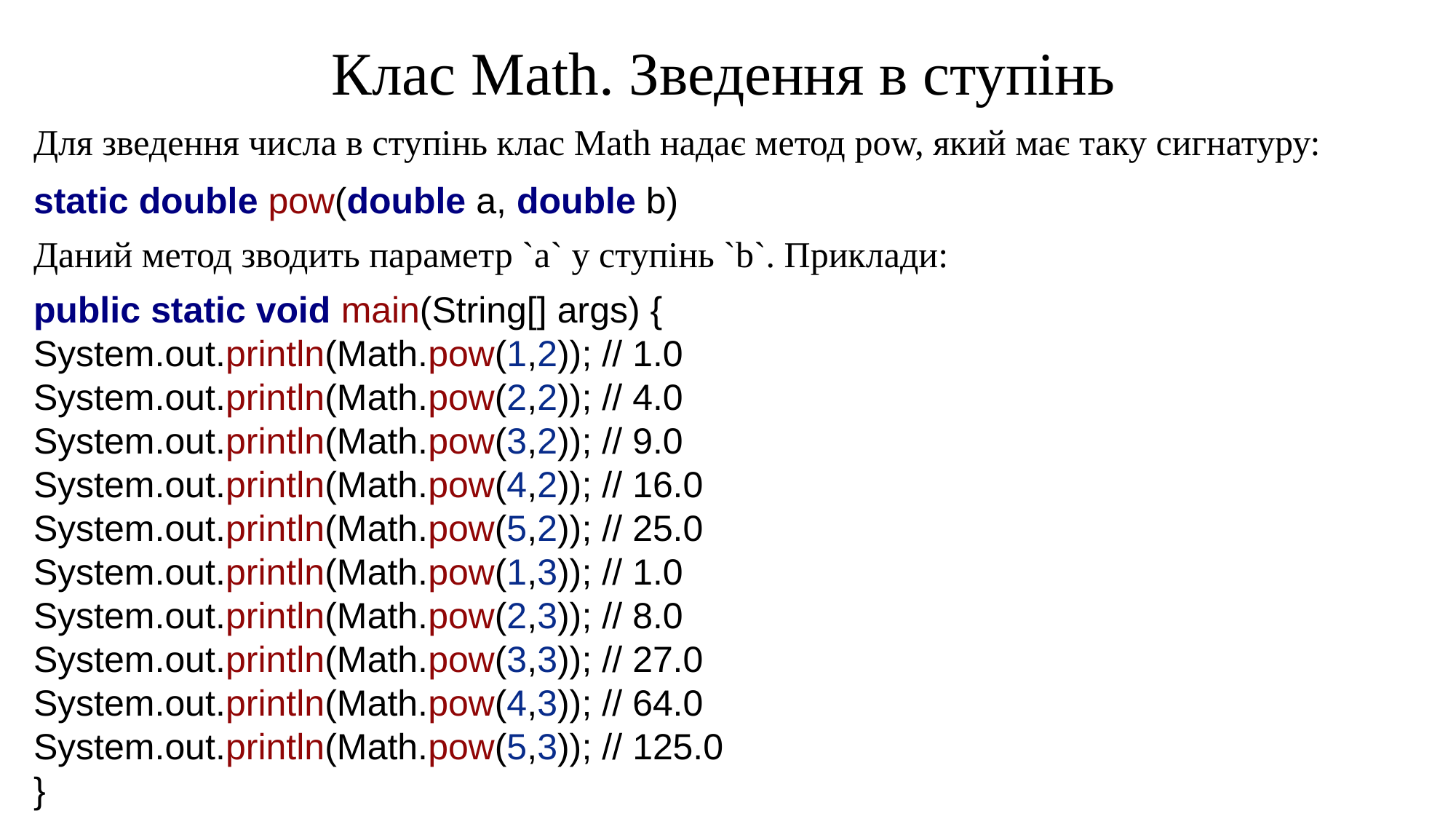

Клас Math. Зведення в ступінь
Для зведення числа в ступінь клас Math надає метод pow, який має таку сигнатуру:
static double pow(double a, double b)
Даний метод зводить параметр `a` у ступінь `b`. Приклади:
public static void main(String[] args) { 	System.out.println(Math.pow(1,2)); // 1.0 	System.out.println(Math.pow(2,2)); // 4.0 	System.out.println(Math.pow(3,2)); // 9.0 	System.out.println(Math.pow(4,2)); // 16.0 	System.out.println(Math.pow(5,2)); // 25.0 	System.out.println(Math.pow(1,3)); // 1.0 	System.out.println(Math.pow(2,3)); // 8.0 	System.out.println(Math.pow(3,3)); // 27.0 	System.out.println(Math.pow(4,3)); // 64.0 	System.out.println(Math.pow(5,3)); // 125.0
}